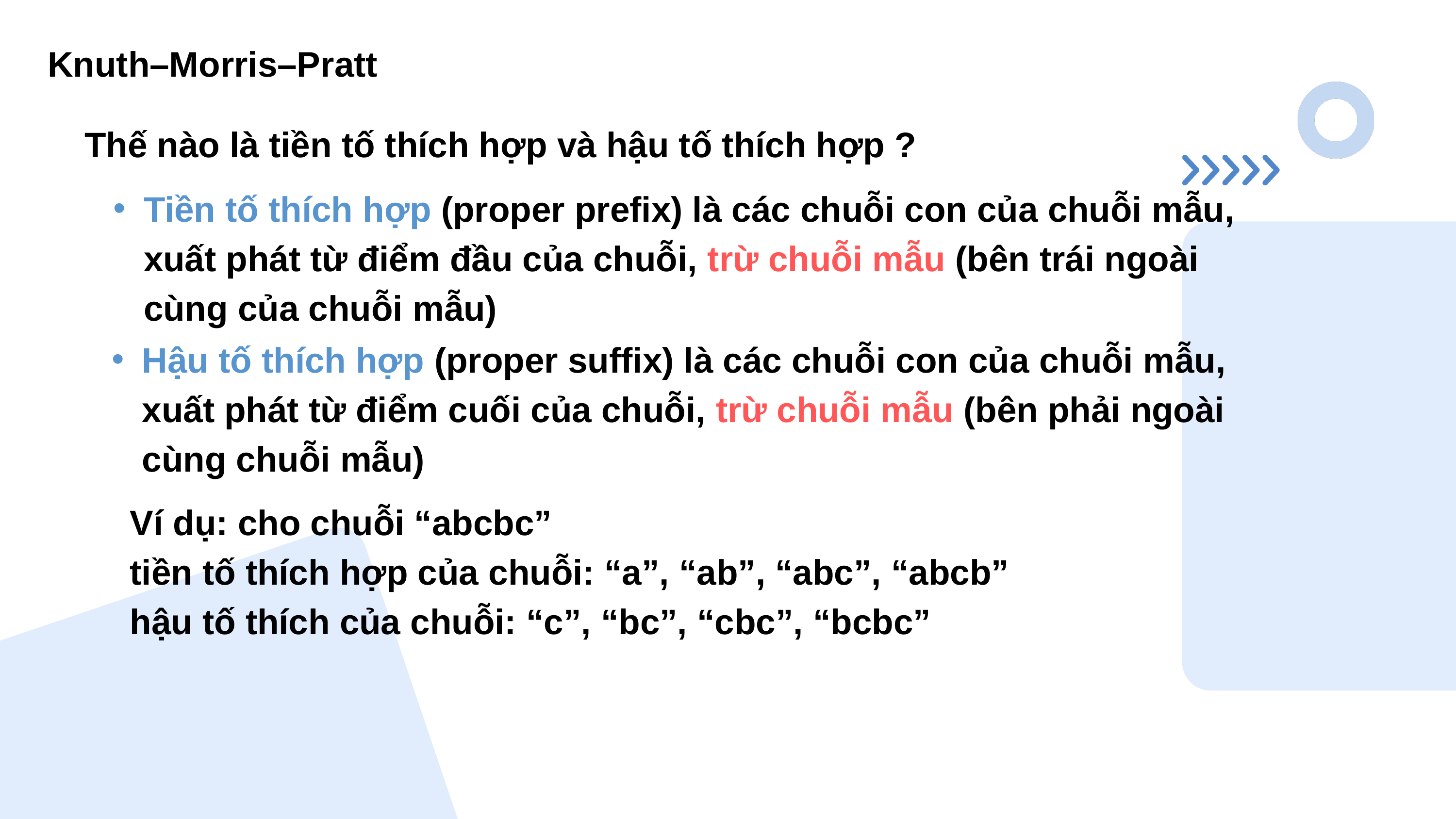

Knuth–Morris–Pratt

Thế nào là tiền tố thích hợp và hậu tố thích hợp ?

Tiền tố thích hợp (proper prefix) là các chuỗi con của chuỗi mẫu, xuất phát từ điểm đầu của chuỗi, trừ chuỗi mẫu (bên trái ngoài cùng của chuỗi mẫu)

Hậu tố thích hợp (proper suffix) là các chuỗi con của chuỗi mẫu, xuất phát từ điểm cuối của chuỗi, trừ chuỗi mẫu (bên phải ngoài cùng chuỗi mẫu)
Ví dụ: cho chuỗi “abcbc”
tiền tố thích hợp của chuỗi: “a”, “ab”, “abc”, “abcb”
hậu tố thích của chuỗi: “c”, “bc”, “cbc”, “bcbc”